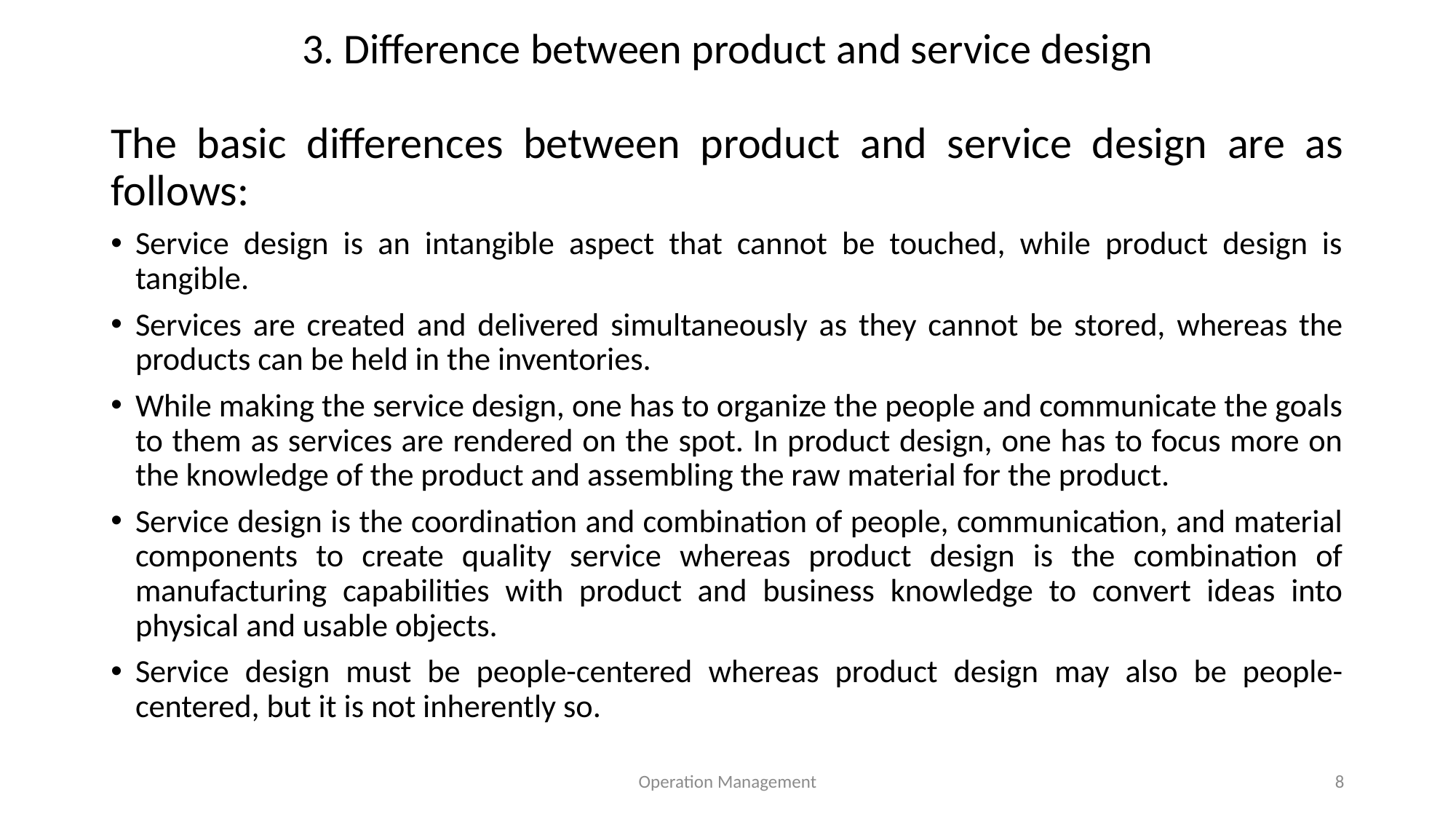

# 3. Difference between product and service design
The basic differences between product and service design are as follows:
Service design is an intangible aspect that cannot be touched, while product design is tangible.
Services are created and delivered simultaneously as they cannot be stored, whereas the products can be held in the inventories.
While making the service design, one has to organize the people and communicate the goals to them as services are rendered on the spot. In product design, one has to focus more on the knowledge of the product and assembling the raw material for the product.
Service design is the coordination and combination of people, communication, and material components to create quality service whereas product design is the combination of manufacturing capabilities with product and business knowledge to convert ideas into physical and usable objects.
Service design must be people-centered whereas product design may also be people- centered, but it is not inherently so.
Operation Management
8